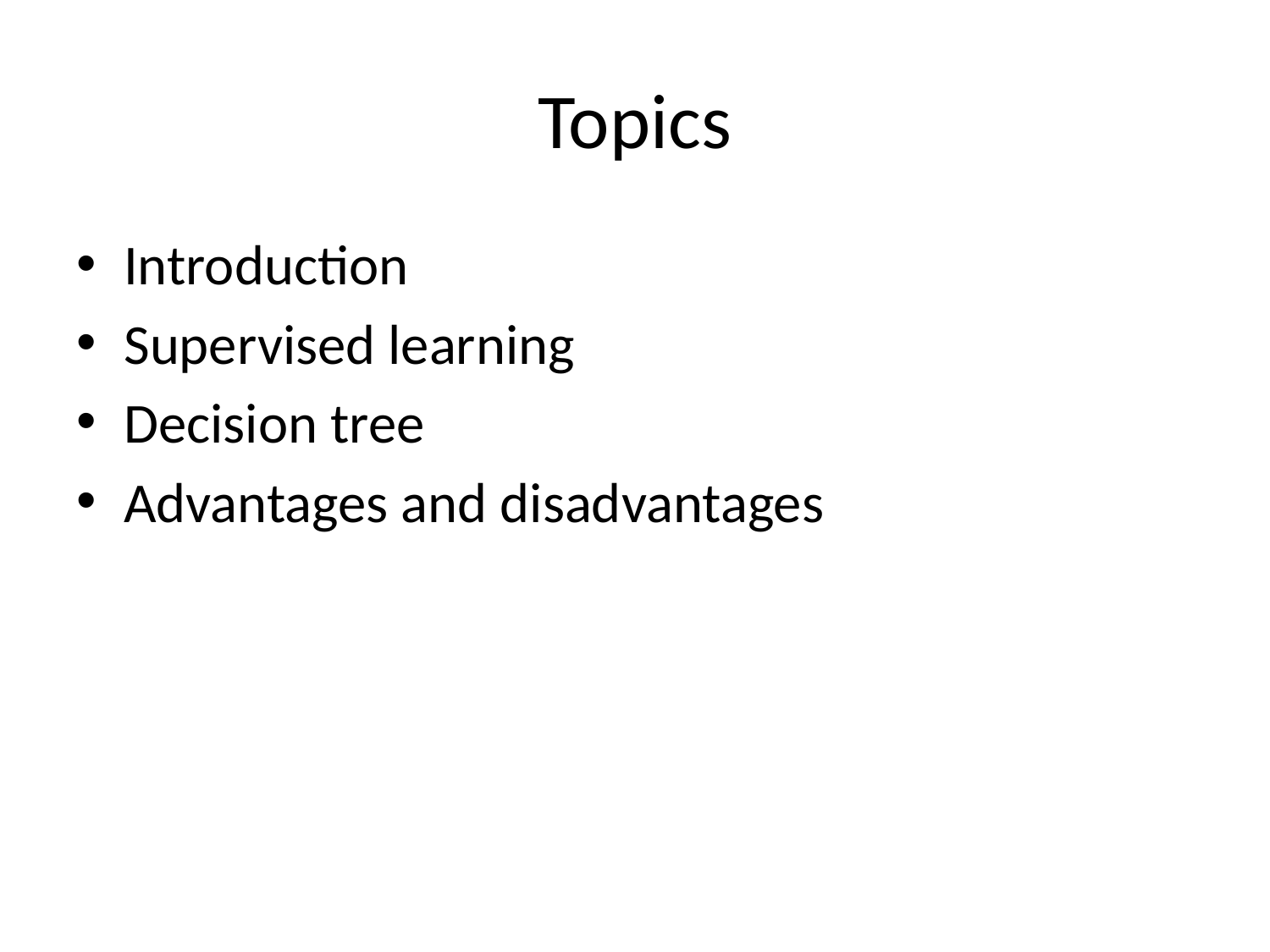

# Topics
Introduction
Supervised learning
Decision tree
Advantages and disadvantages